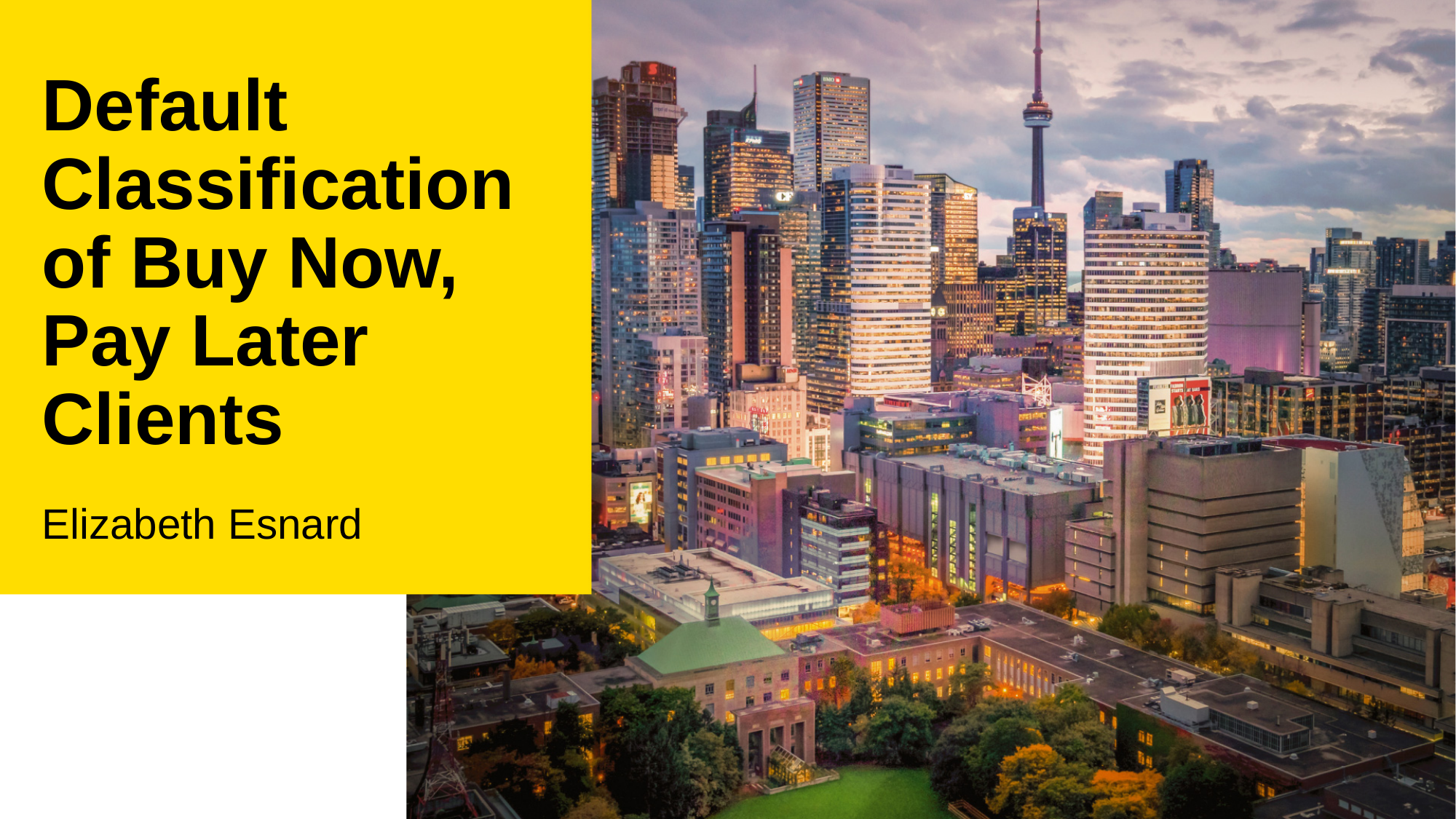

# Default Classification of Buy Now, Pay Later Clients
Elizabeth Esnard